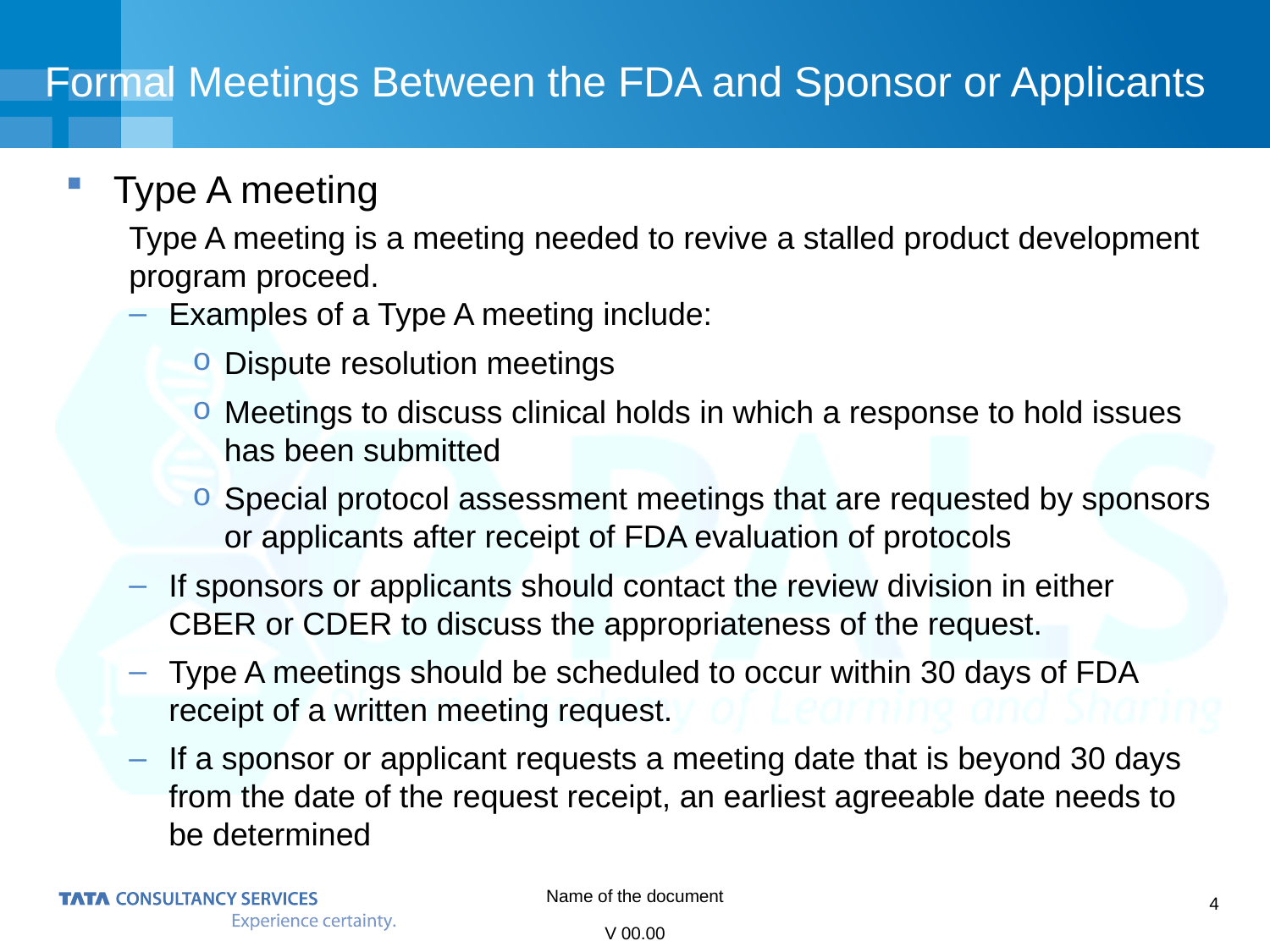

# Formal Meetings Between the FDA and Sponsor or Applicants
Type A meeting
Type A meeting is a meeting needed to revive a stalled product development program proceed.
Examples of a Type A meeting include:
Dispute resolution meetings
Meetings to discuss clinical holds in which a response to hold issues has been submitted
Special protocol assessment meetings that are requested by sponsors or applicants after receipt of FDA evaluation of protocols
If sponsors or applicants should contact the review division in either CBER or CDER to discuss the appropriateness of the request.
Type A meetings should be scheduled to occur within 30 days of FDA receipt of a written meeting request.
If a sponsor or applicant requests a meeting date that is beyond 30 days from the date of the request receipt, an earliest agreeable date needs to be determined